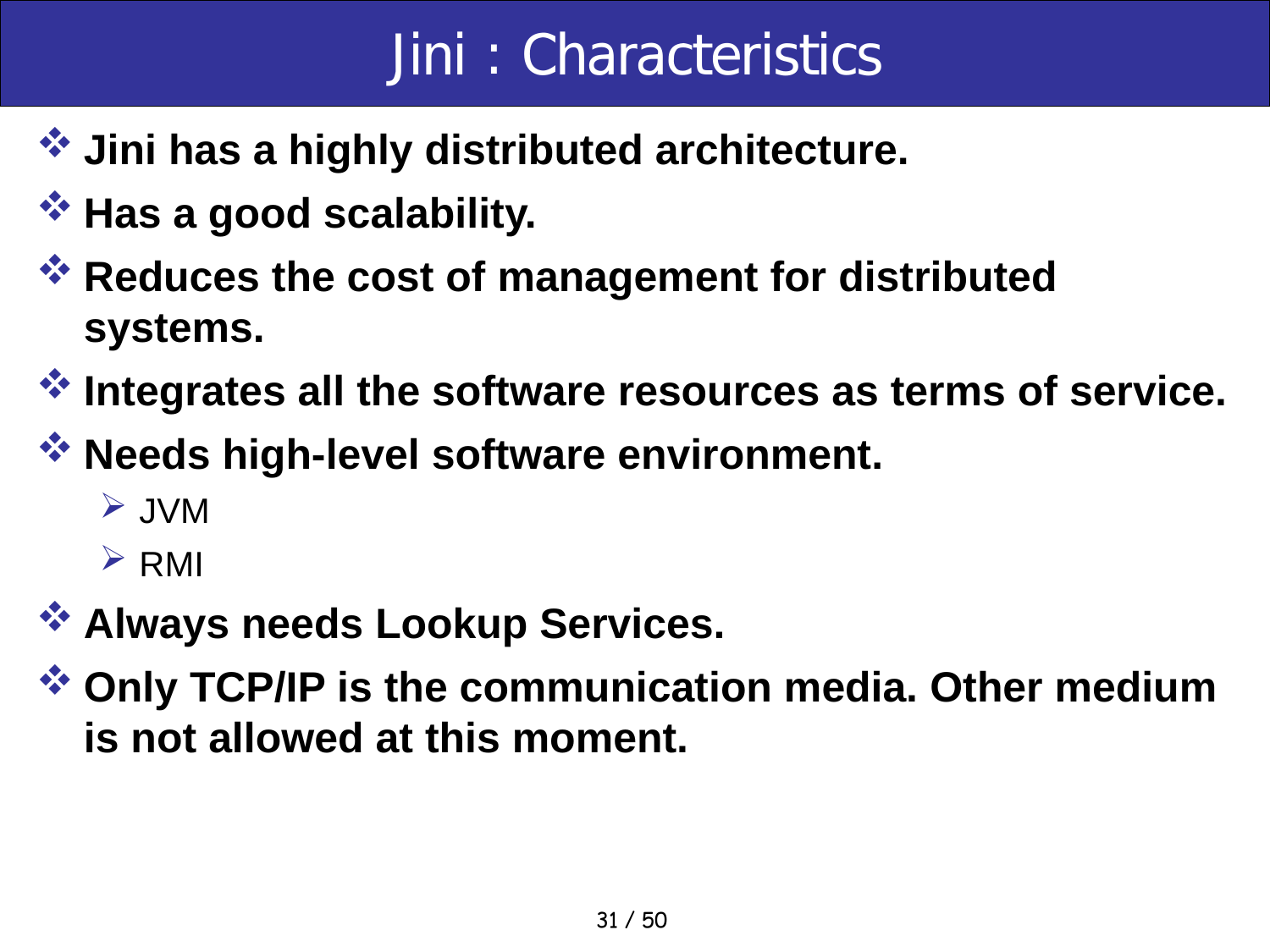

# Jini : Characteristics
Jini has a highly distributed architecture.
Has a good scalability.
Reduces the cost of management for distributed systems.
Integrates all the software resources as terms of service.
Needs high-level software environment.
JVM
RMI
Always needs Lookup Services.
Only TCP/IP is the communication media. Other medium is not allowed at this moment.

31 / 50